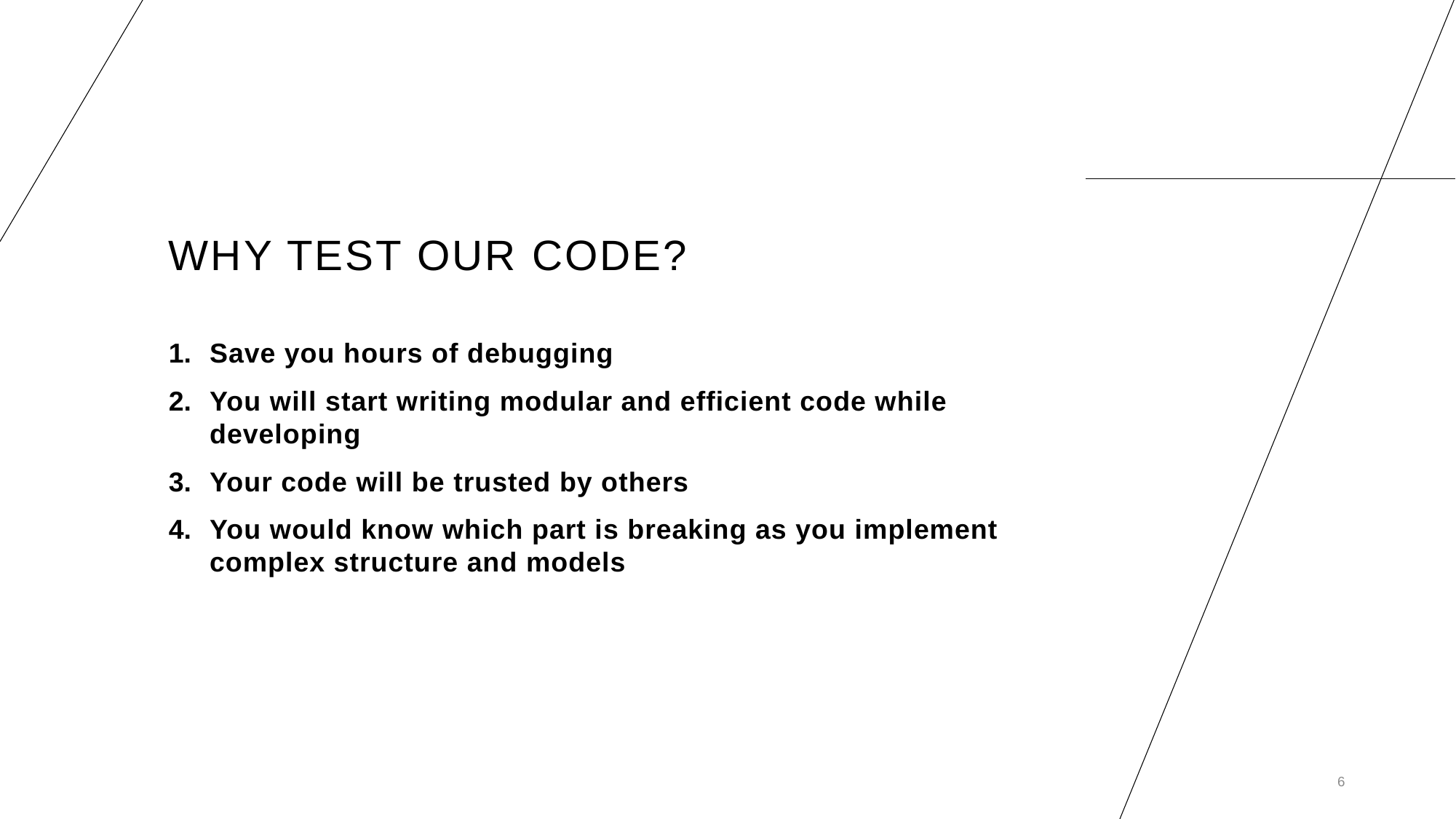

# Why test our code?
Save you hours of debugging
You will start writing modular and efficient code while developing
Your code will be trusted by others
You would know which part is breaking as you implement complex structure and models
6